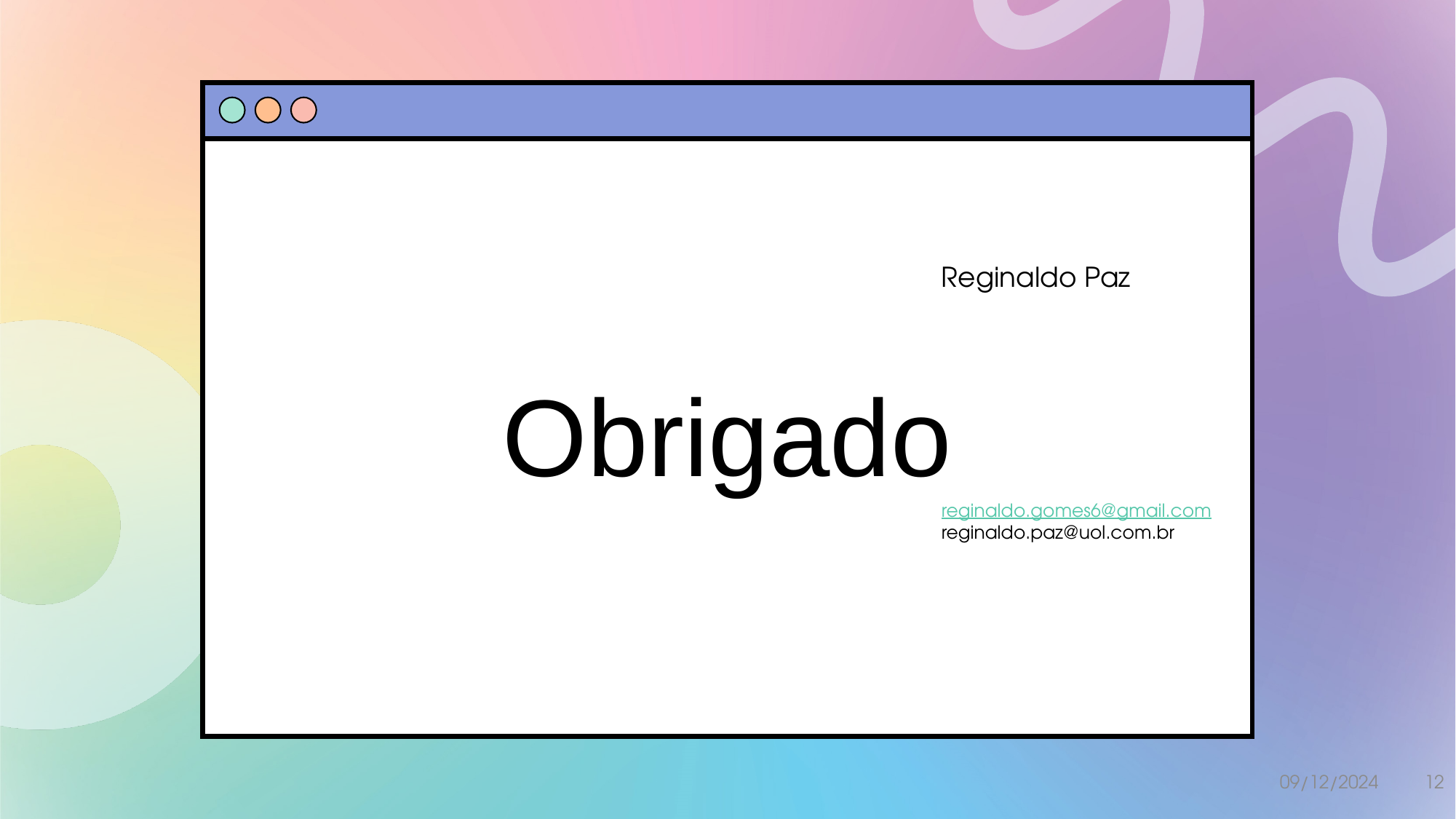

# Obrigado
Reginaldo Paz
reginaldo.gomes6@gmail.com
reginaldo.paz@uol.com.br
09/12/2024
12